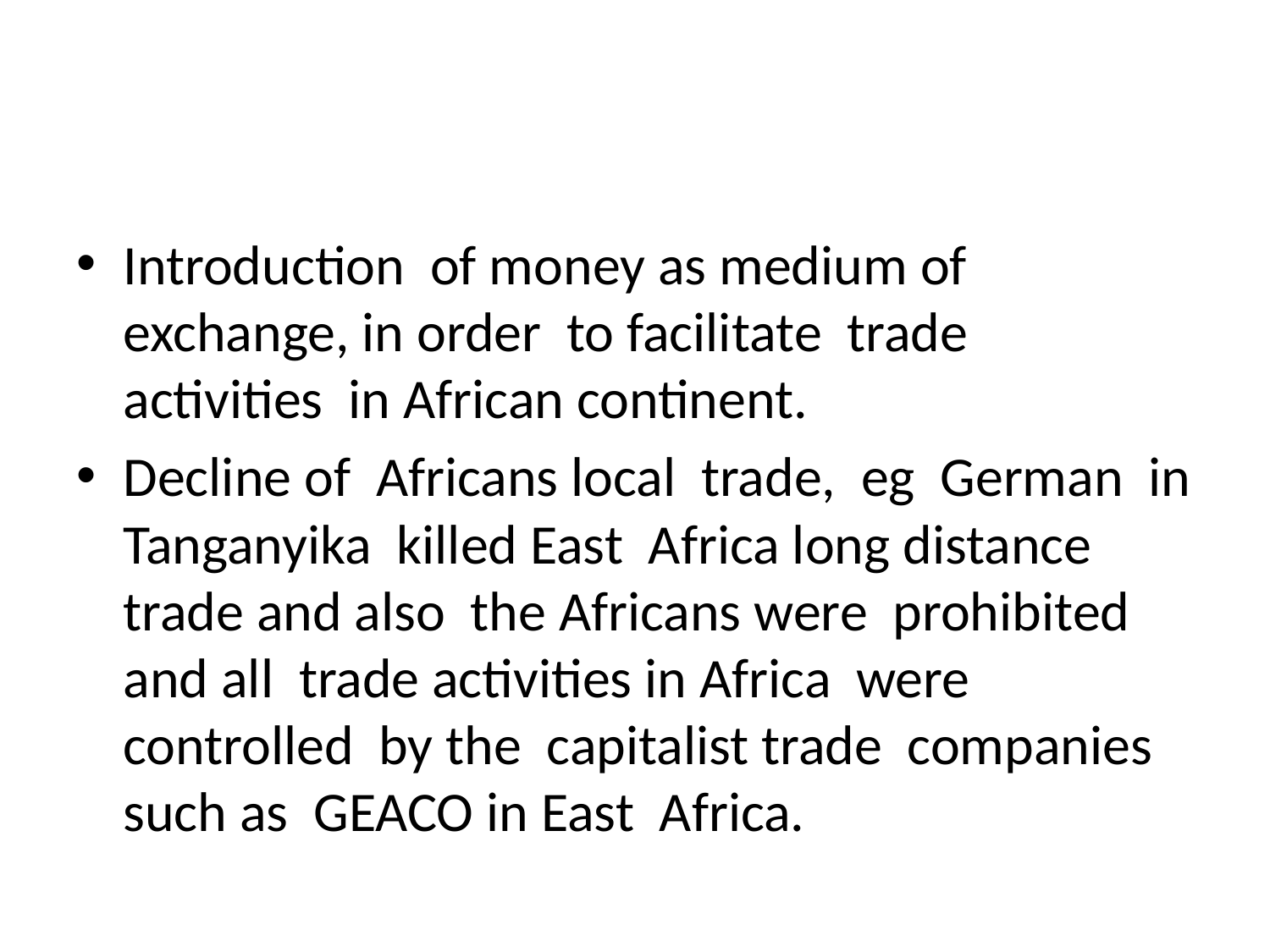

#
Introduction  of money as medium of exchange, in order  to facilitate  trade  activities  in African continent.
Decline of  Africans local  trade,  eg  German  in Tanganyika  killed East  Africa long distance  trade and also  the Africans were  prohibited  and all  trade activities in Africa  were controlled  by the  capitalist trade  companies  such as  GEACO in East  Africa.